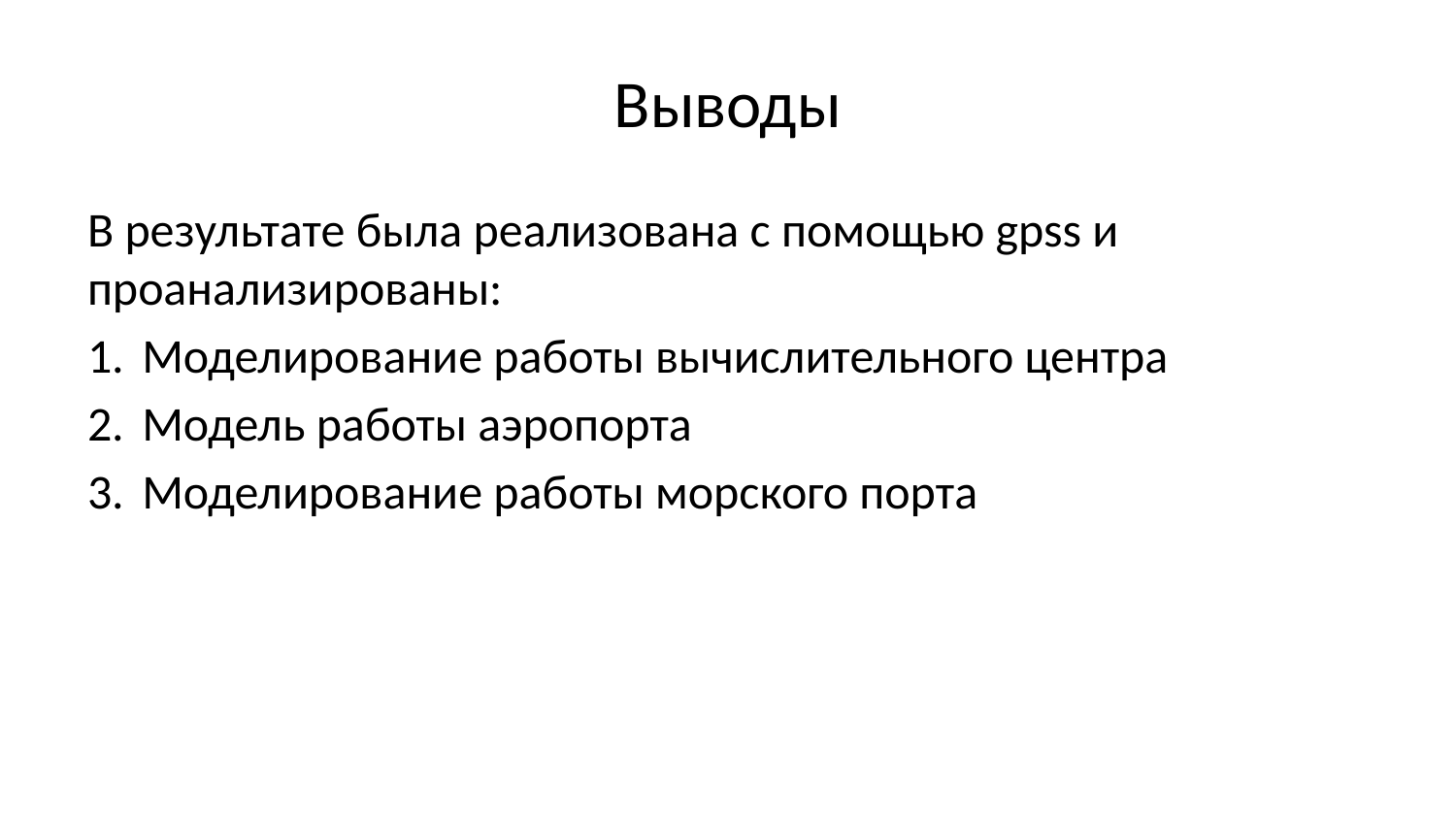

# Выводы
В результате была реализована с помощью gpss и проанализированы:
Моделирование работы вычислительного центра
Модель работы аэропорта
Моделирование работы морского порта